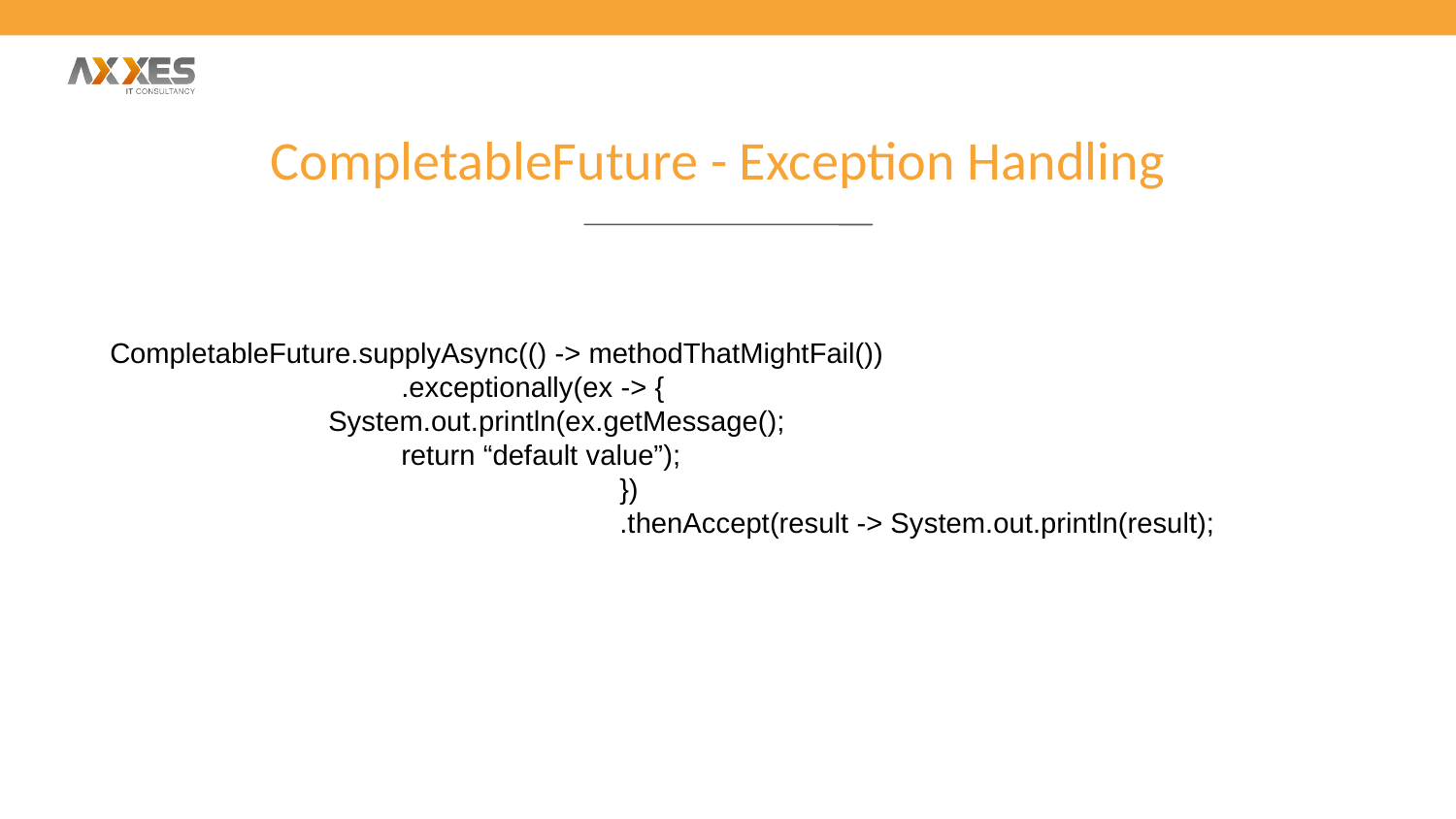

CompletableFuture - Exception Handling
CompletableFuture.supplyAsync(() -> methodThatMightFail())
		.exceptionally(ex -> {
System.out.println(ex.getMessage();
return “default value”);
		})
		.thenAccept(result -> System.out.println(result);